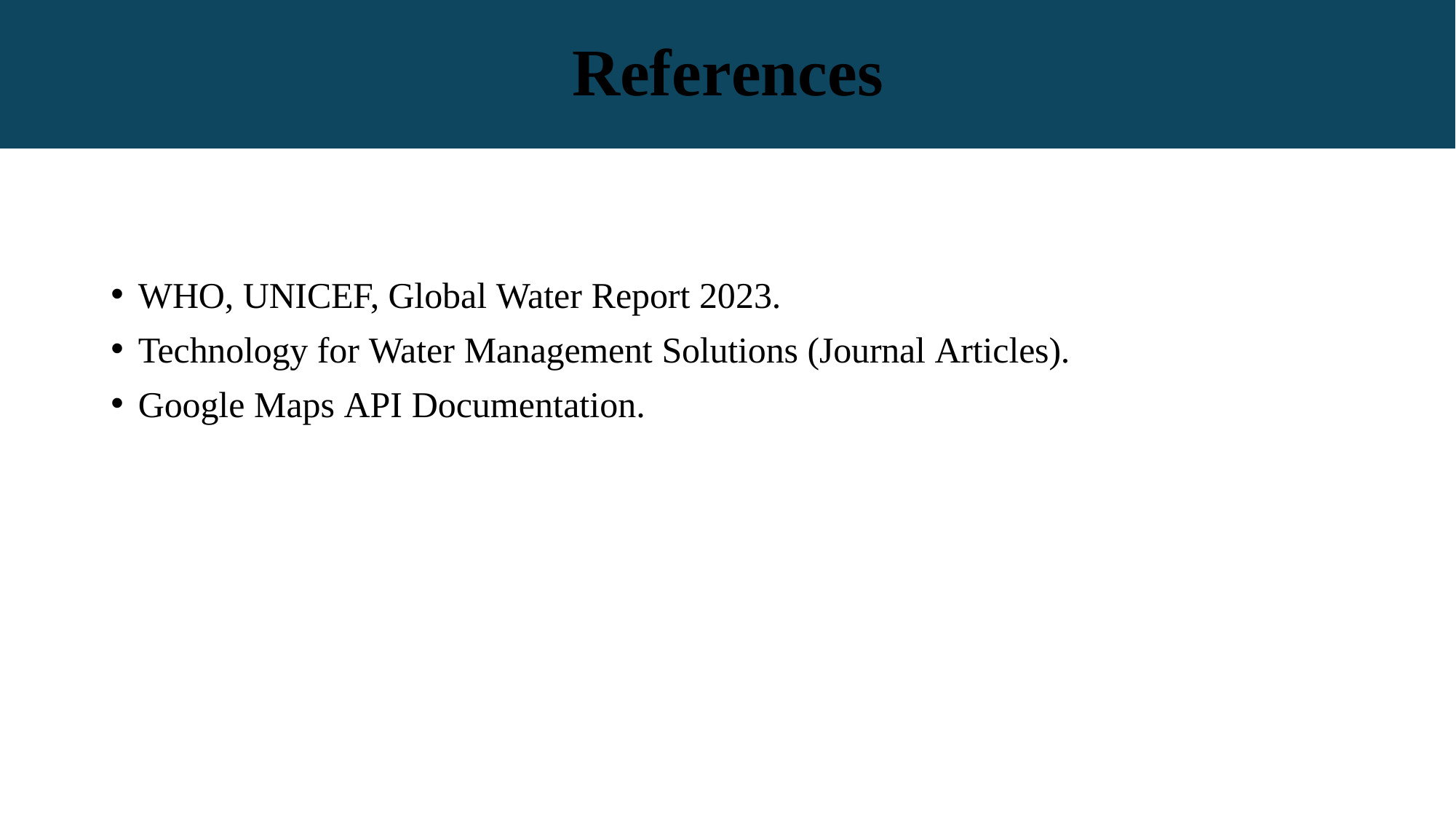

# References
WHO, UNICEF, Global Water Report 2023.
Technology for Water Management Solutions (Journal Articles).
Google Maps API Documentation.